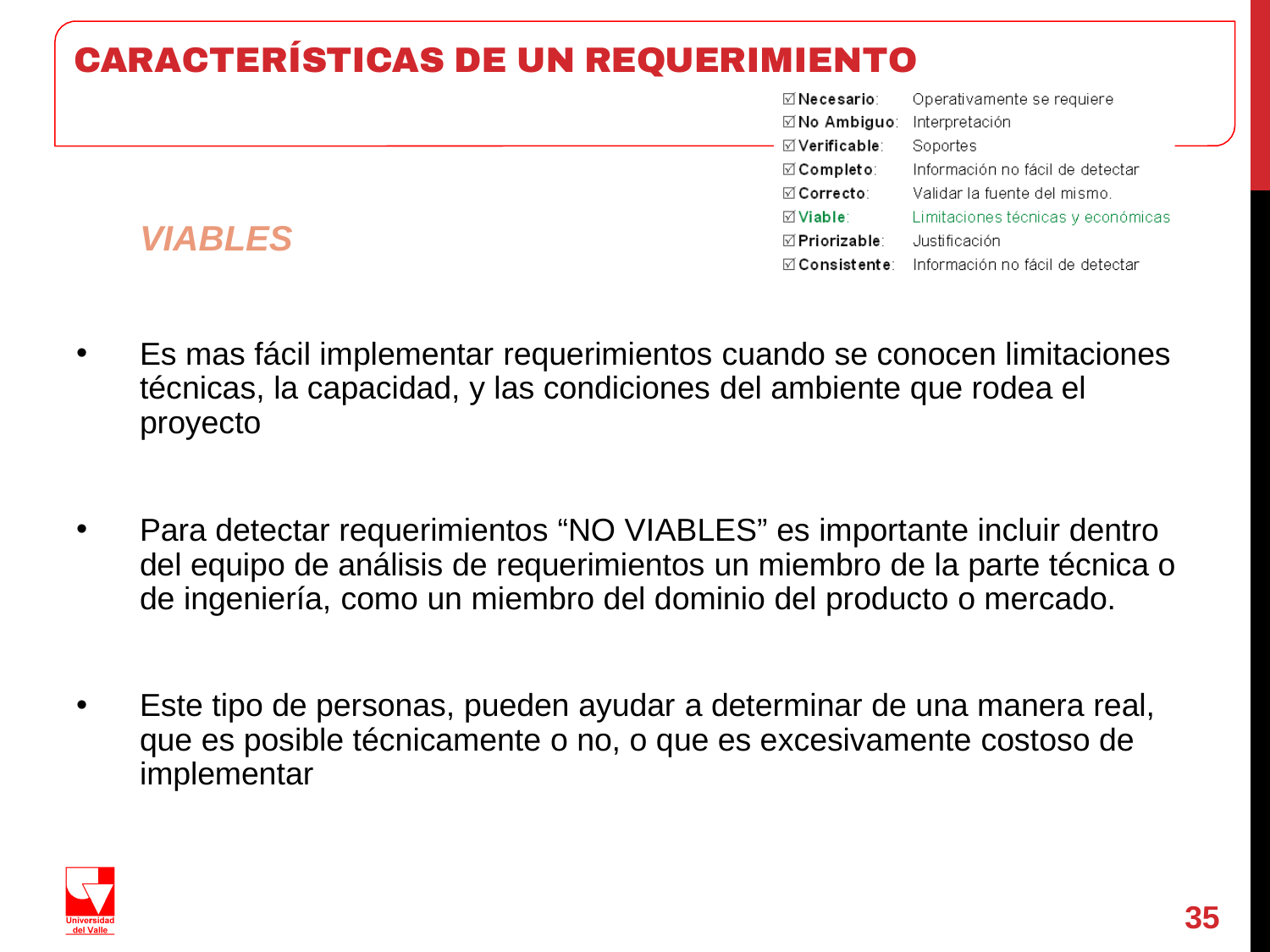

# CARACTERÍSTICAS DE UN REQUERIMIENTO

VIABLES

Es mas fácil implementar requerimientos cuando se conocen limitaciones técnicas, la capacidad, y las condiciones del ambiente que rodea el proyecto

Para detectar requerimientos “NO VIABLES” es importante incluir dentro del equipo de análisis de requerimientos un miembro de la parte técnica o de ingeniería, como un miembro del dominio del producto o mercado.

Este tipo de personas, pueden ayudar a determinar de una manera real, que es posible técnicamente o no, o que es excesivamente costoso de implementar
35